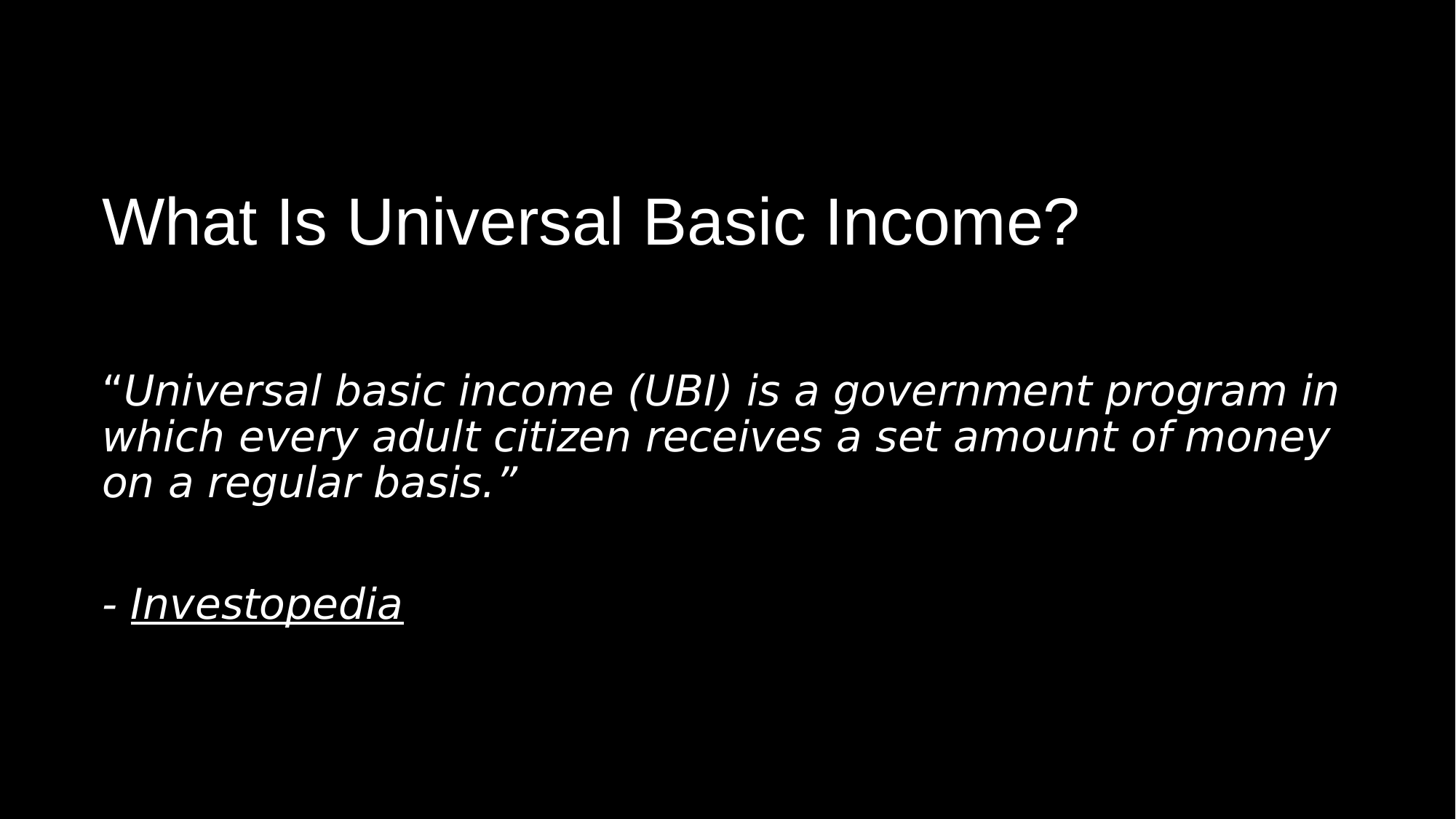

# What Is Universal Basic Income?
“Universal basic income (UBI) is a government program in which every adult citizen receives a set amount of money on a regular basis.”

- Investopedia